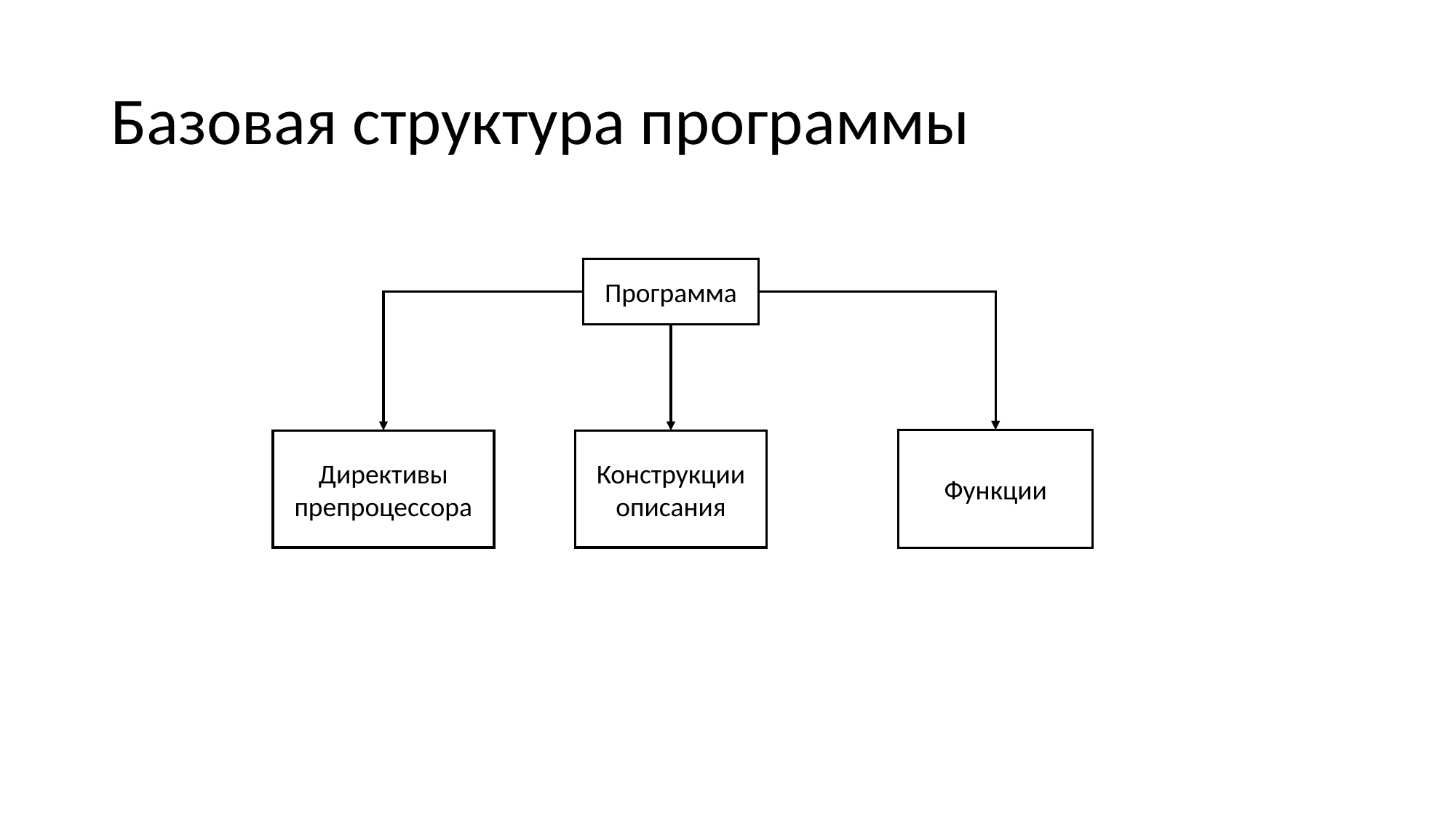

# Базовая структура программы
Программа
Конструкции
описания
Директивы
препроцессора
Функции